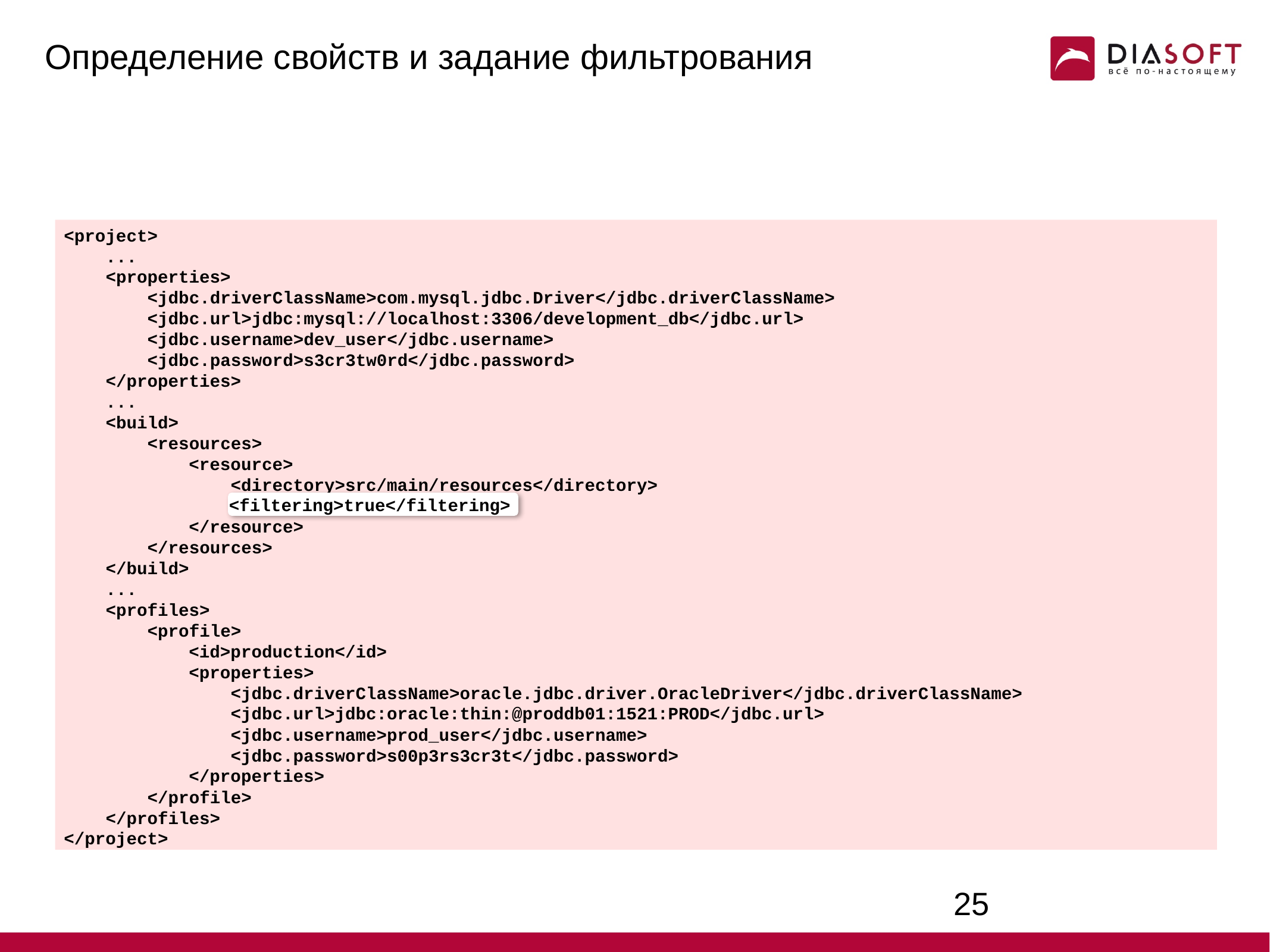

# Определение свойств и задание фильтрования
<project>
    ...
    <properties>
        <jdbc.driverClassName>com.mysql.jdbc.Driver</jdbc.driverClassName>
        <jdbc.url>jdbc:mysql://localhost:3306/development_db</jdbc.url>
        <jdbc.username>dev_user</jdbc.username>
        <jdbc.password>s3cr3tw0rd</jdbc.password>
    </properties>
    ...
    <build>
        <resources>
            <resource>
                <directory>src/main/resources</directory>
                <filtering>true</filtering>
            </resource>
        </resources>
    </build>
    ...
    <profiles>
        <profile>
            <id>production</id>
            <properties>
                <jdbc.driverClassName>oracle.jdbc.driver.OracleDriver</jdbc.driverClassName>
                <jdbc.url>jdbc:oracle:thin:@proddb01:1521:PROD</jdbc.url>
                <jdbc.username>prod_user</jdbc.username>
                <jdbc.password>s00p3rs3cr3t</jdbc.password>
            </properties>
        </profile>
    </profiles>
</project>
<filtering>true</filtering>
25